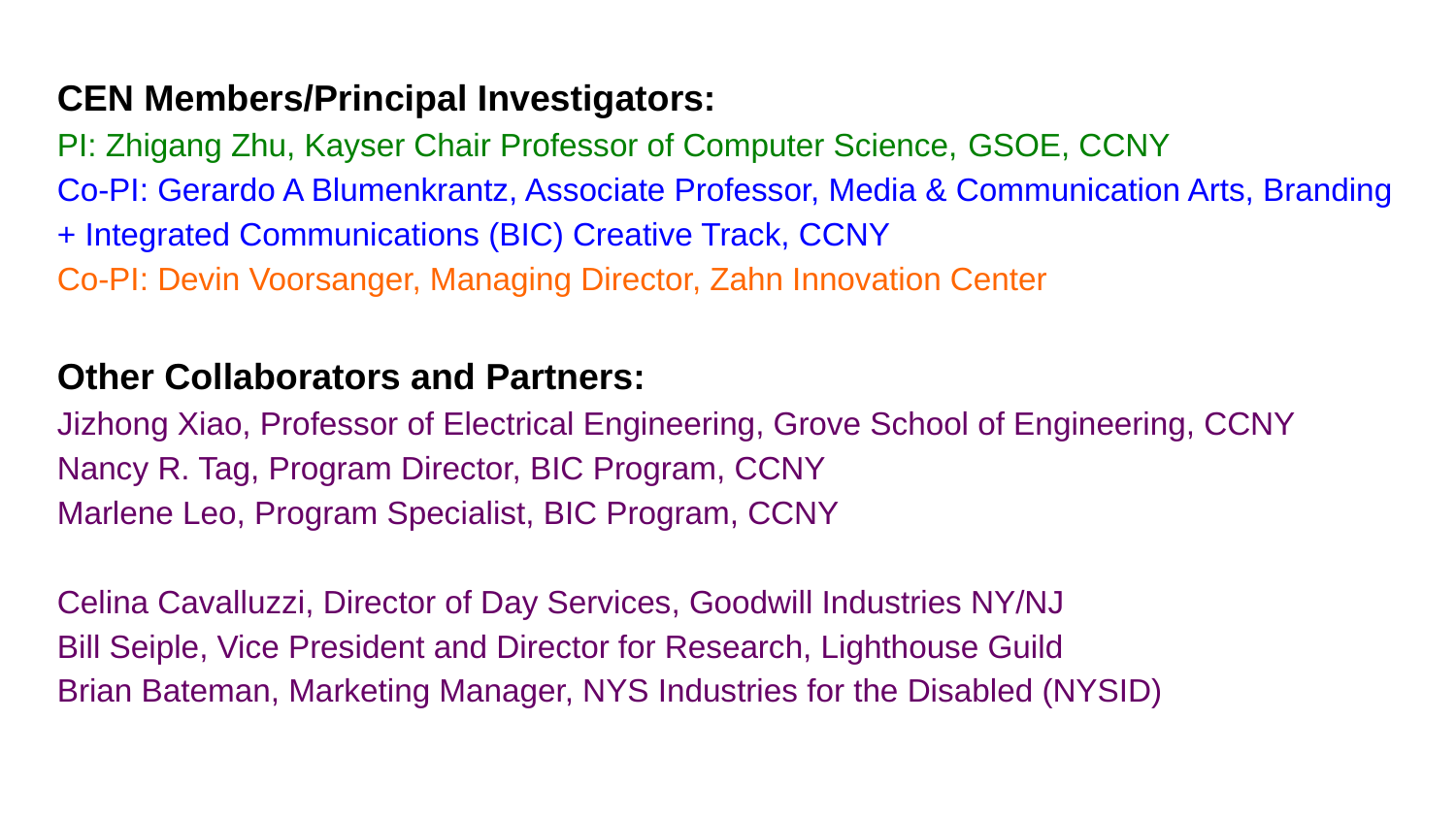

CEN Members/Principal Investigators:
PI: Zhigang Zhu, Kayser Chair Professor of Computer Science, GSOE, CCNY
Co-PI: Gerardo A Blumenkrantz, Associate Professor, Media & Communication Arts, Branding + Integrated Communications (BIC) Creative Track, CCNY
Co-PI: Devin Voorsanger, Managing Director, Zahn Innovation Center
Other Collaborators and Partners:
Jizhong Xiao, Professor of Electrical Engineering, Grove School of Engineering, CCNY
Nancy R. Tag, Program Director, BIC Program, CCNY
Marlene Leo, Program Specialist, BIC Program, CCNY
Celina Cavalluzzi, Director of Day Services, Goodwill Industries NY/NJ
Bill Seiple, Vice President and Director for Research, Lighthouse Guild
Brian Bateman, Marketing Manager, NYS Industries for the Disabled (NYSID)